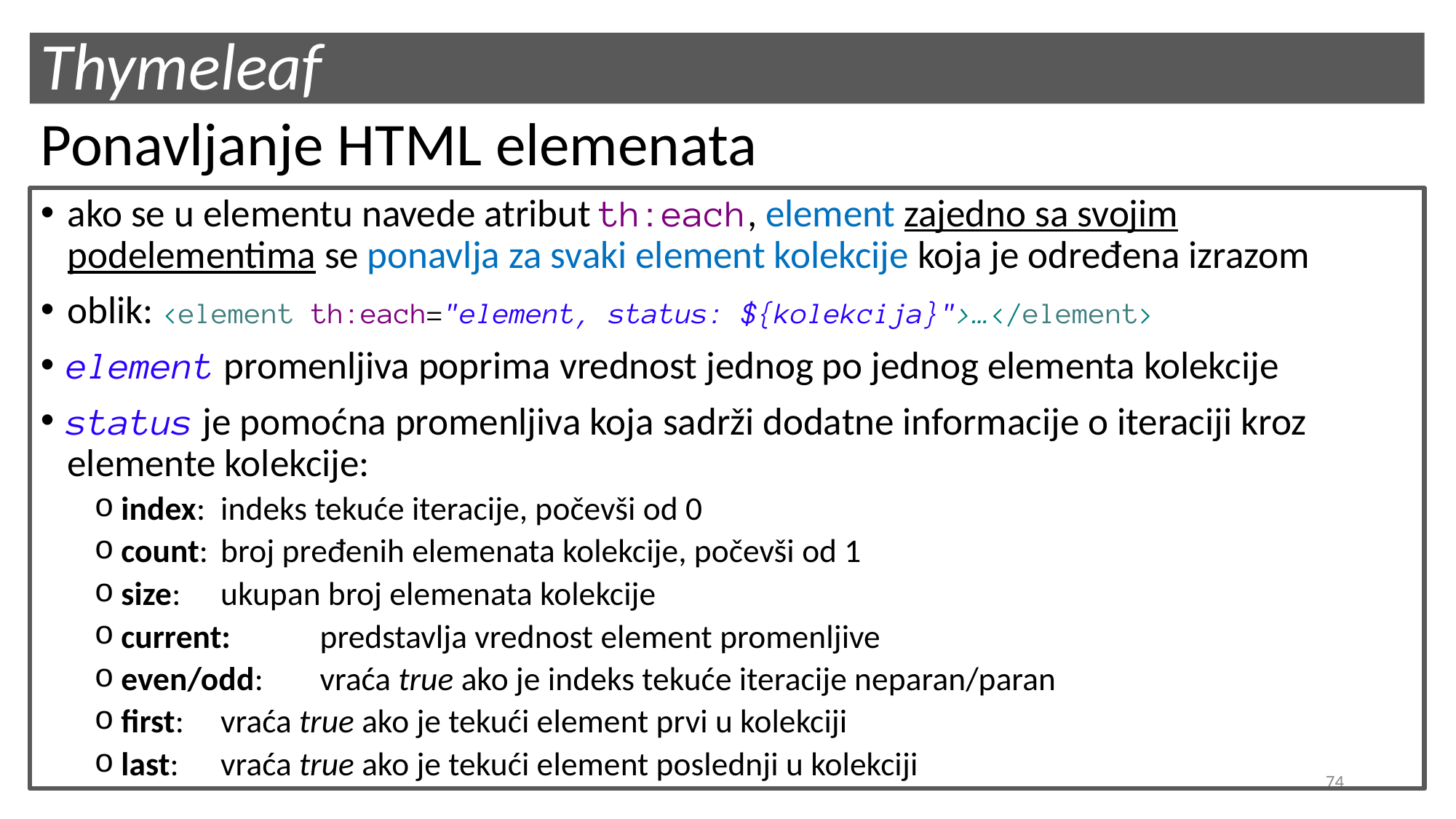

# Thymeleaf
Ponavljanje HTML elemenata
ako se u elementu navede atribut th:each, element zajedno sa svojim podelementima se ponavlja za svaki element kolekcije koja je određena izrazom
oblik: <element th:each="element, status: ${kolekcija}">…</element>
element promenljiva poprima vrednost jednog po jednog elementa kolekcije
status je pomoćna promenljiva koja sadrži dodatne informacije o iteraciji kroz elemente kolekcije:
index:		indeks tekuće iteracije, počevši od 0
count:		broj pređenih elemenata kolekcije, počevši od 1
size:		ukupan broj elemenata kolekcije
current:		predstavlja vrednost element promenljive
even/odd:	vraća true ako je indeks tekuće iteracije neparan/paran
first:		vraća true ako je tekući element prvi u kolekciji
last:		vraća true ako je tekući element poslednji u kolekciji

74